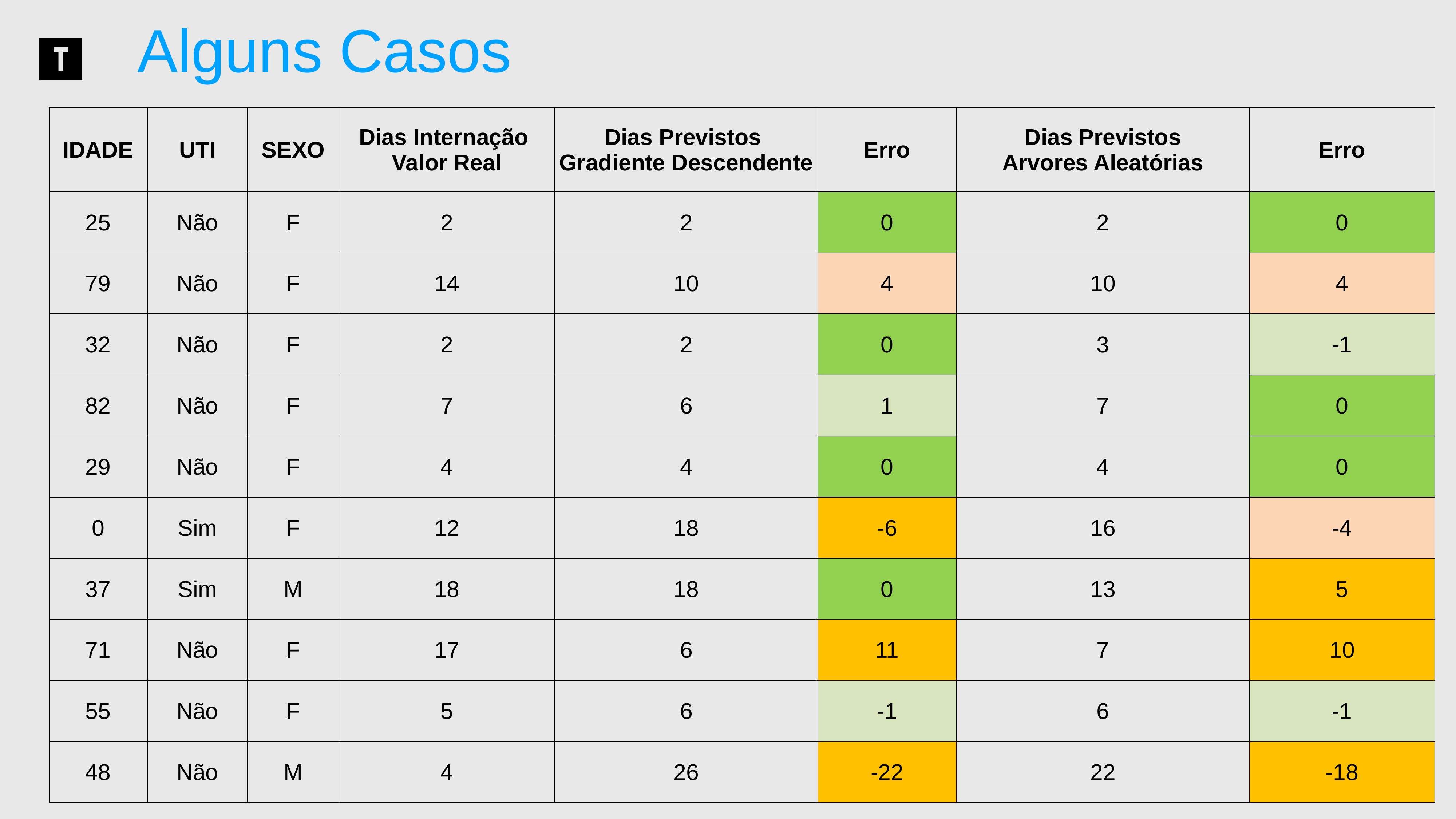

Alguns Casos
| IDADE | UTI | SEXO | Dias Internação Valor Real | Dias Previstos Gradiente Descendente | Erro | Dias Previstos Arvores Aleatórias | Erro |
| --- | --- | --- | --- | --- | --- | --- | --- |
| 25 | Não | F | 2 | 2 | 0 | 2 | 0 |
| 79 | Não | F | 14 | 10 | 4 | 10 | 4 |
| 32 | Não | F | 2 | 2 | 0 | 3 | -1 |
| 82 | Não | F | 7 | 6 | 1 | 7 | 0 |
| 29 | Não | F | 4 | 4 | 0 | 4 | 0 |
| 0 | Sim | F | 12 | 18 | -6 | 16 | -4 |
| 37 | Sim | M | 18 | 18 | 0 | 13 | 5 |
| 71 | Não | F | 17 | 6 | 11 | 7 | 10 |
| 55 | Não | F | 5 | 6 | -1 | 6 | -1 |
| 48 | Não | M | 4 | 26 | -22 | 22 | -18 |